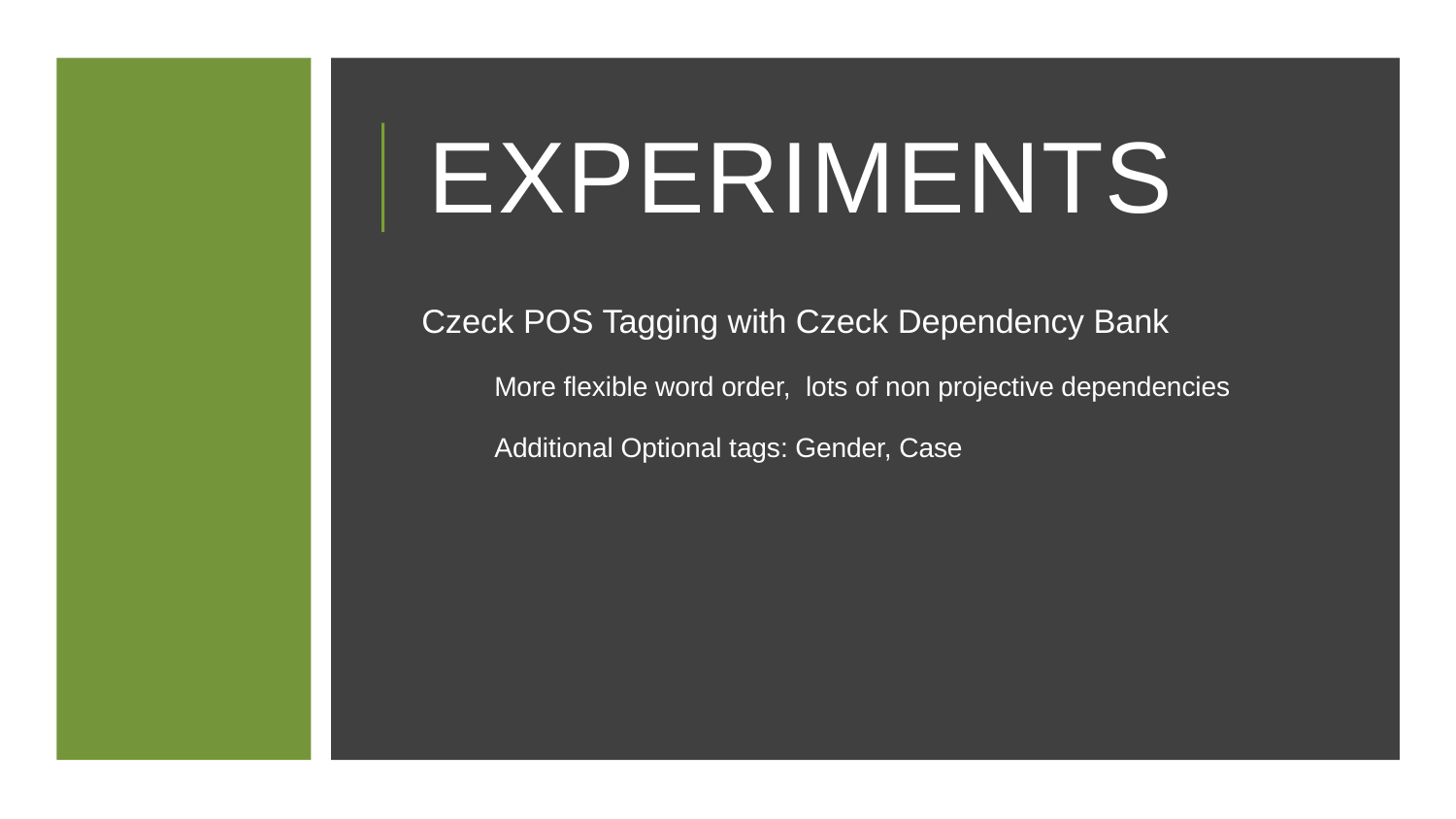

# Experiments
Czeck POS Tagging with Czeck Dependency Bank
More flexible word order,  lots of non projective dependencies
Additional Optional tags: Gender, Case